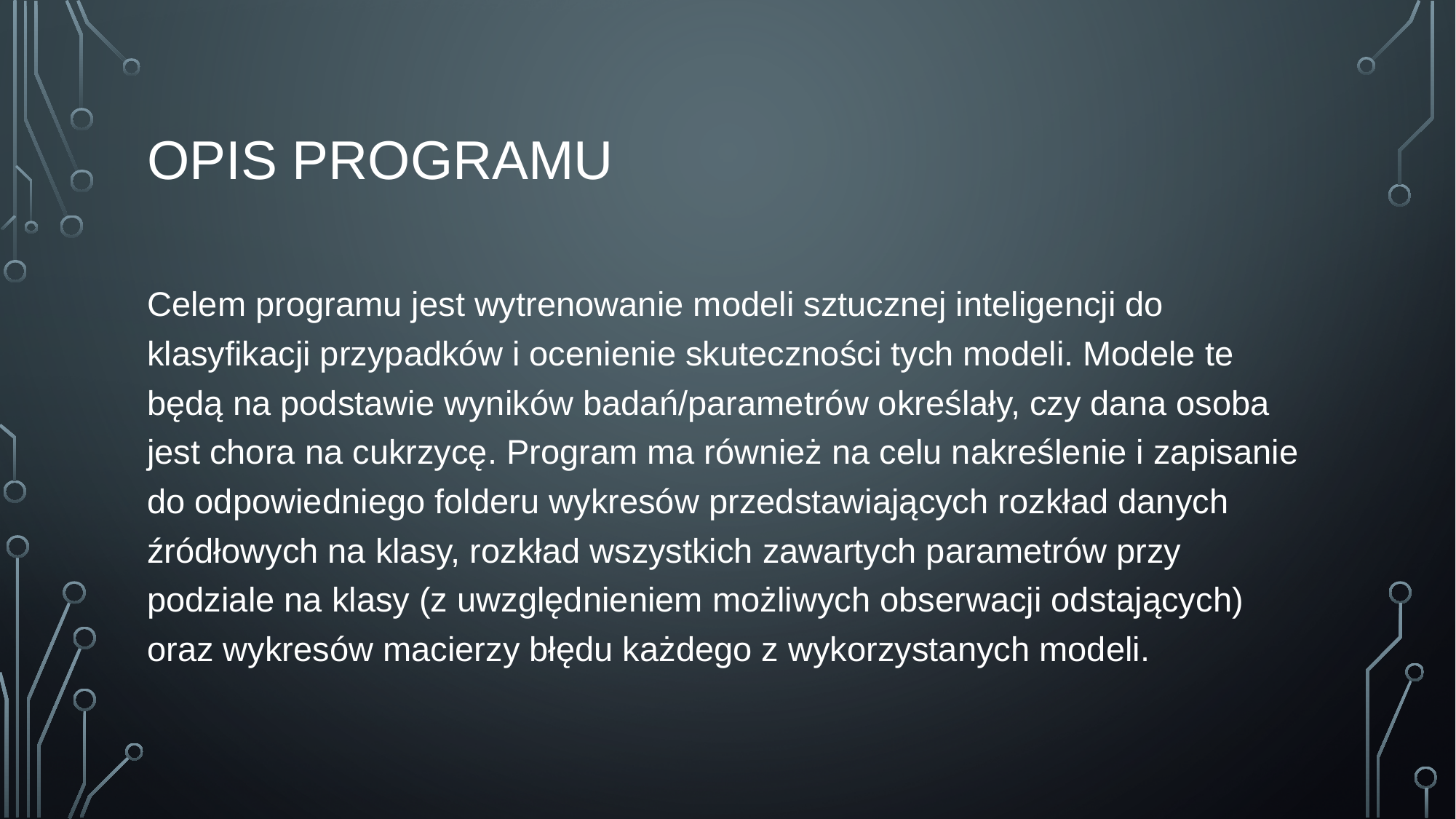

# Opis programu
Celem programu jest wytrenowanie modeli sztucznej inteligencji do klasyfikacji przypadków i ocenienie skuteczności tych modeli. Modele te będą na podstawie wyników badań/parametrów określały, czy dana osoba jest chora na cukrzycę. Program ma również na celu nakreślenie i zapisanie do odpowiedniego folderu wykresów przedstawiających rozkład danych źródłowych na klasy, rozkład wszystkich zawartych parametrów przy podziale na klasy (z uwzględnieniem możliwych obserwacji odstających) oraz wykresów macierzy błędu każdego z wykorzystanych modeli.